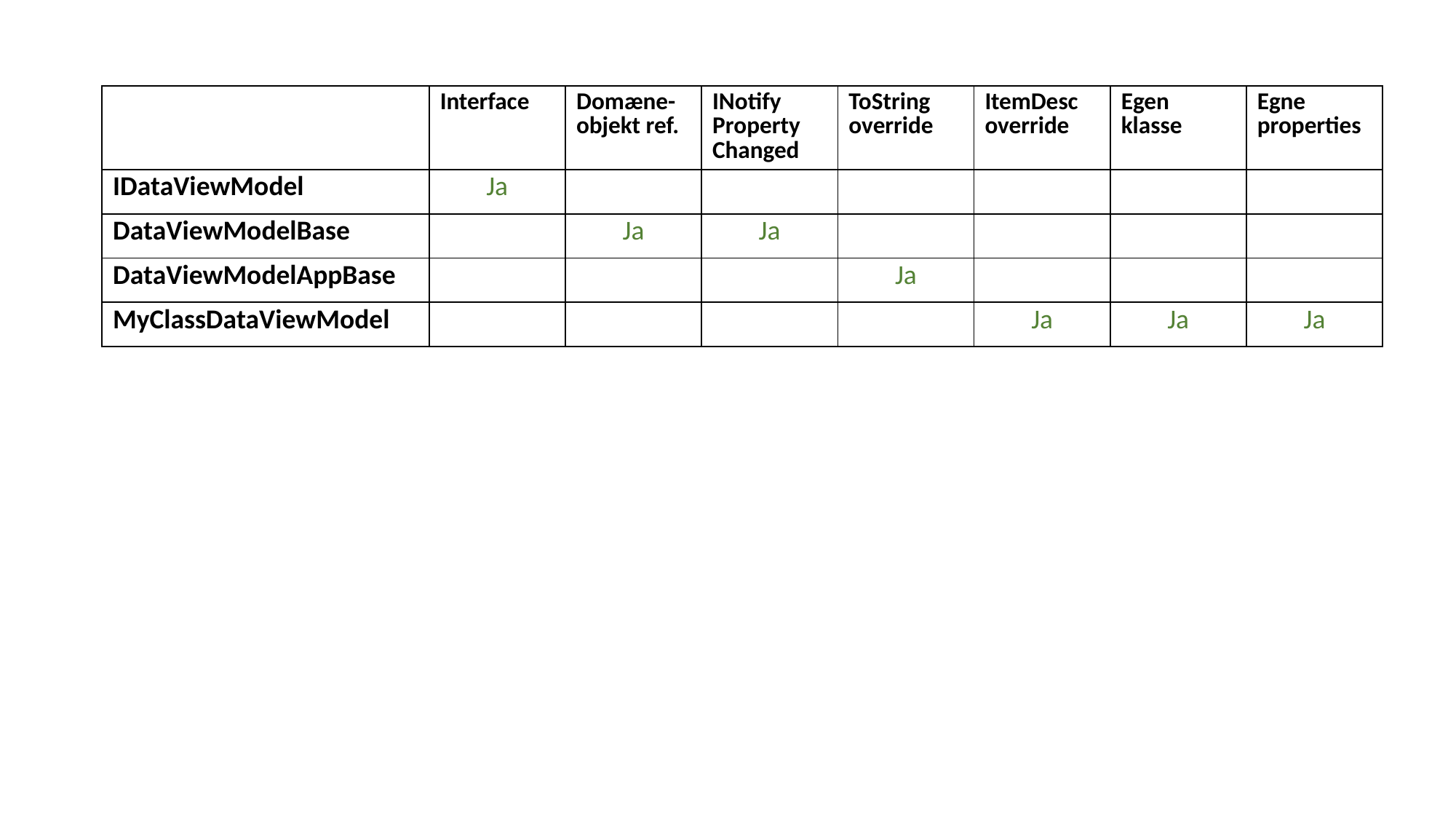

|  | Interface | Domæne-objekt ref. | INotify Property Changed | ToString override | ItemDesc override | Egen klasse | Egne properties |
| --- | --- | --- | --- | --- | --- | --- | --- |
| IDataViewModel | Ja |  |  |  |  |  |  |
| DataViewModelBase |  | Ja | Ja |  |  |  |  |
| DataViewModelAppBase |  |  |  | Ja |  |  |  |
| MyClassDataViewModel |  |  |  |  | Ja | Ja | Ja |